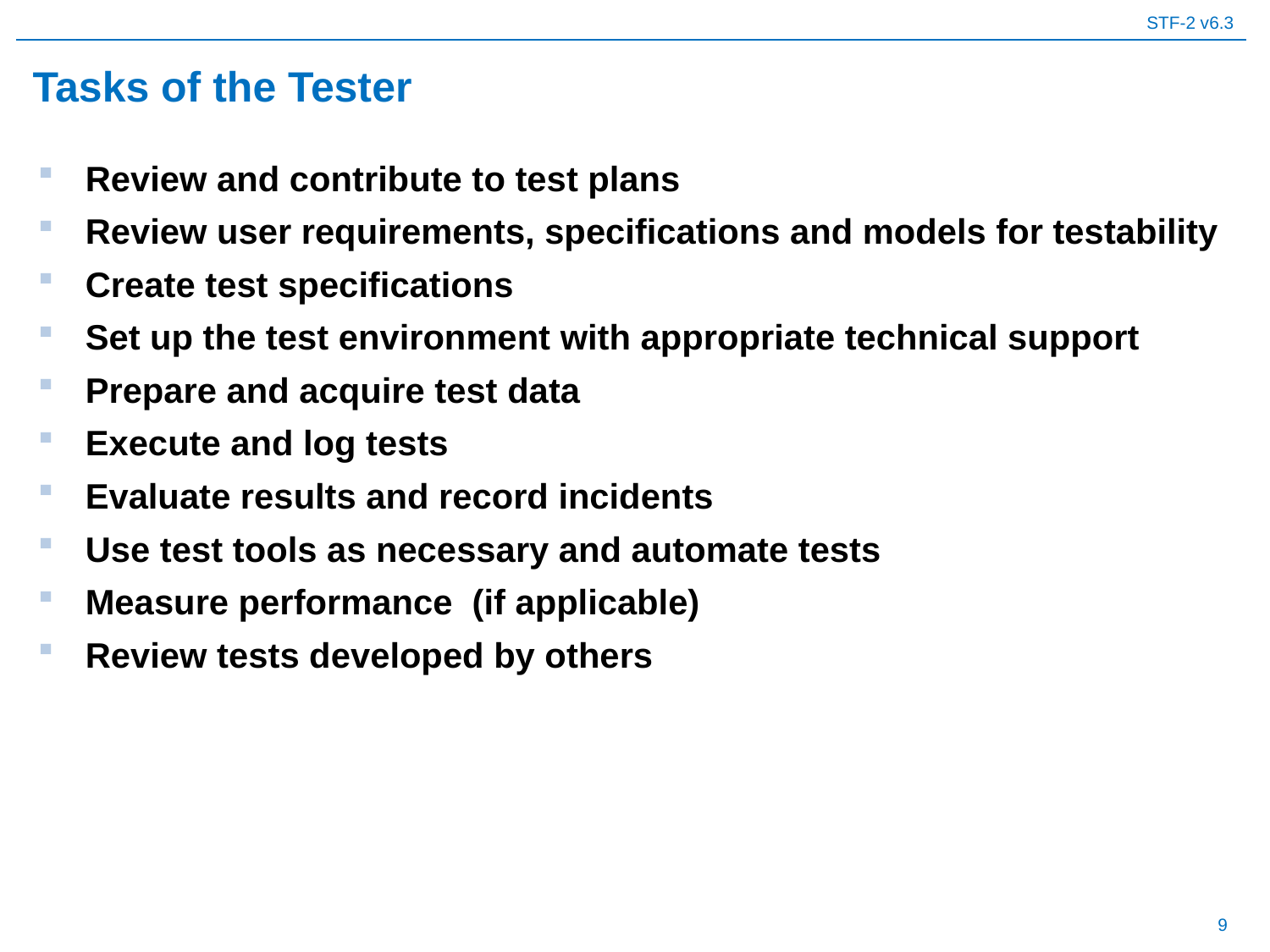

# Tasks of the Tester
Review and contribute to test plans
Review user requirements, specifications and models for testability
Create test specifications
Set up the test environment with appropriate technical support
Prepare and acquire test data
Execute and log tests
Evaluate results and record incidents
Use test tools as necessary and automate tests
Measure performance  (if applicable)
Review tests developed by others